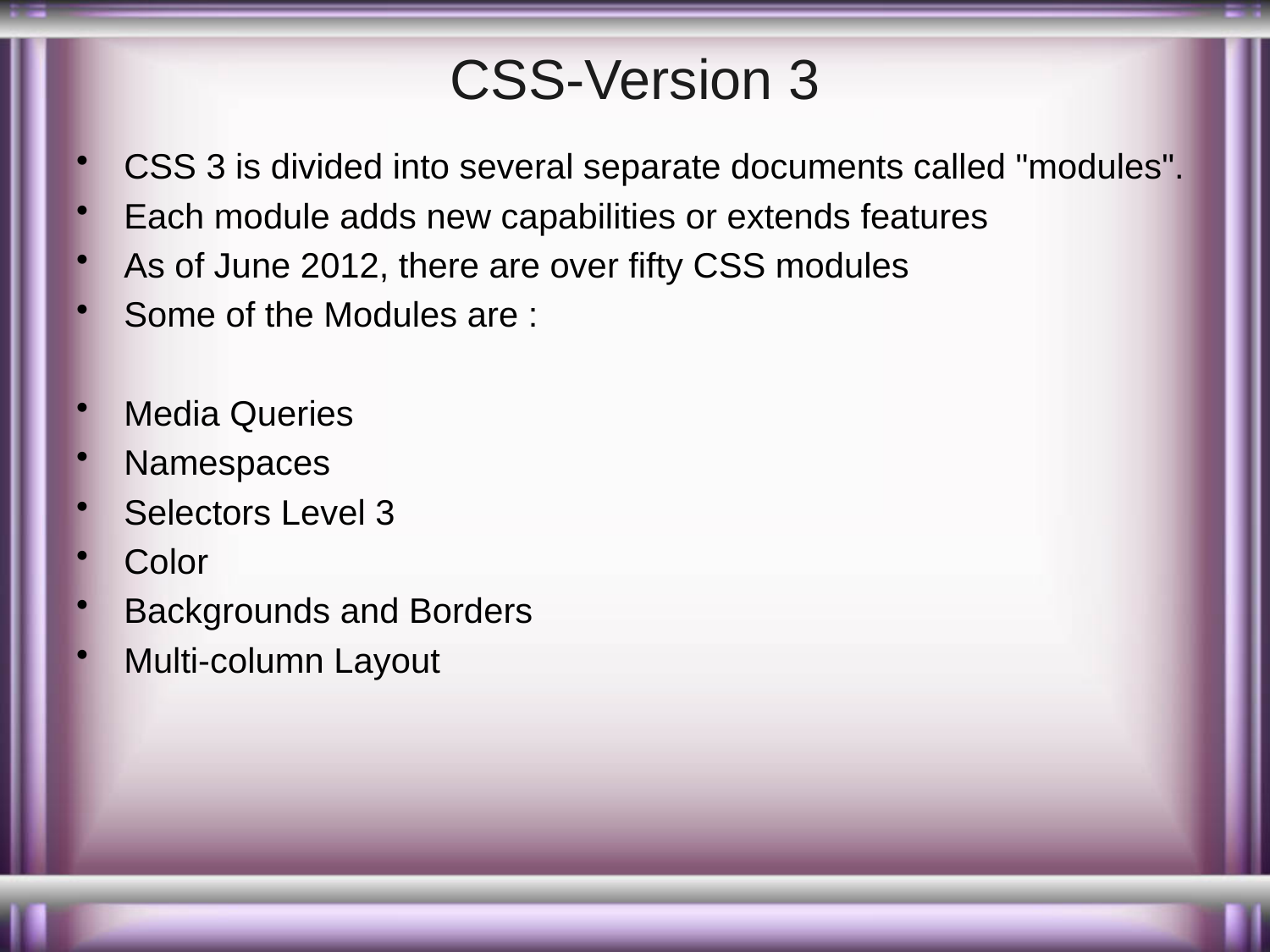

# CSS-Version 3
CSS 3 is divided into several separate documents called "modules".
Each module adds new capabilities or extends features
As of June 2012, there are over fifty CSS modules
Some of the Modules are :

Media Queries
Namespaces
Selectors Level 3
Color
Backgrounds and Borders
Multi-column Layout